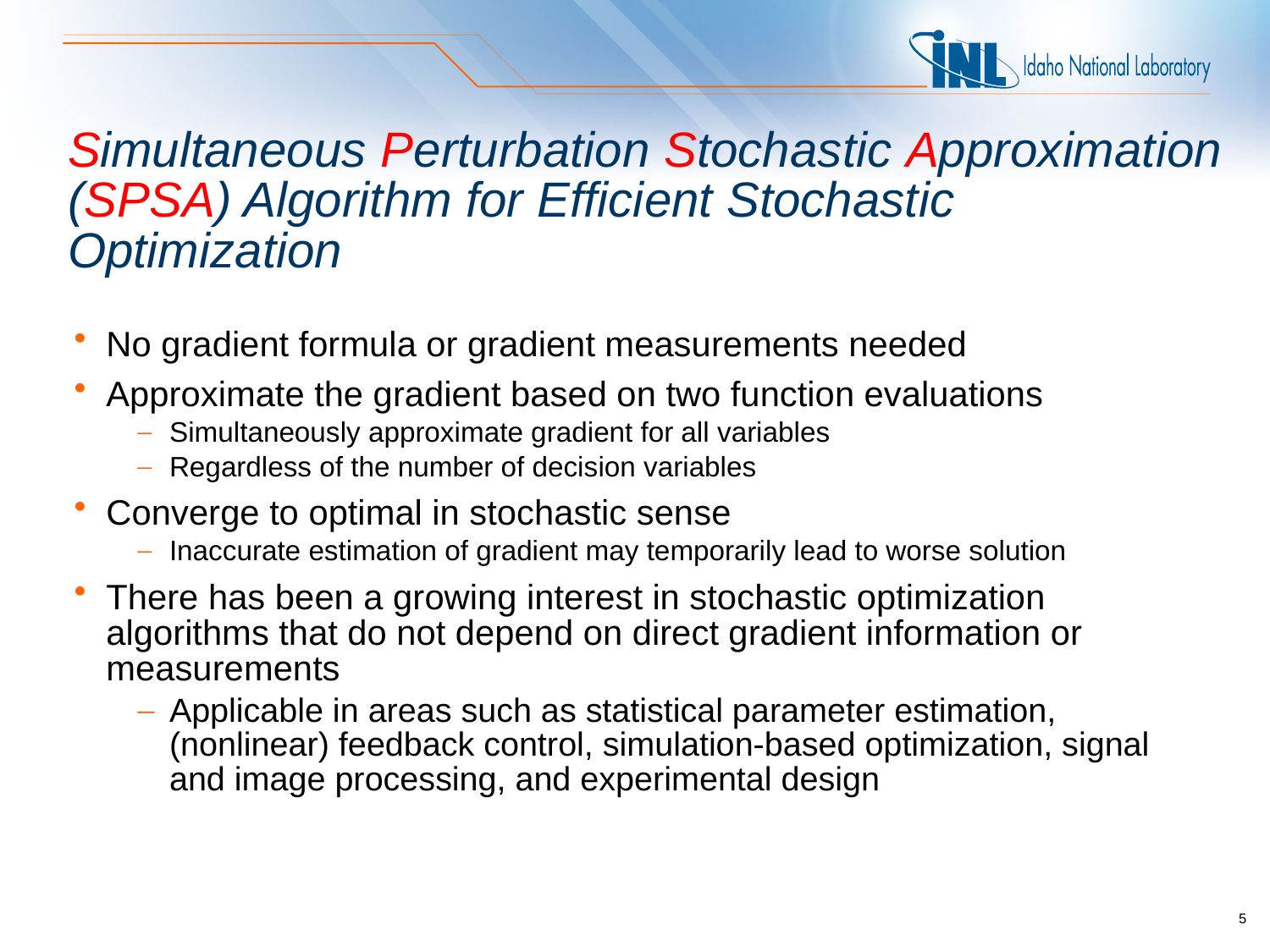

Simultaneous Perturbation Stochastic Approximation (SPSA) Algorithm for Efficient Stochastic Optimization
No gradient formula or gradient measurements needed
Approximate the gradient based on two function evaluations
Simultaneously approximate gradient for all variables
Regardless of the number of decision variables
Converge to optimal in stochastic sense
Inaccurate estimation of gradient may temporarily lead to worse solution
There has been a growing interest in stochastic optimization algorithms that do not depend on direct gradient information or measurements
Applicable in areas such as statistical parameter estimation, (nonlinear) feedback control, simulation-based optimization, signal and image processing, and experimental design

5